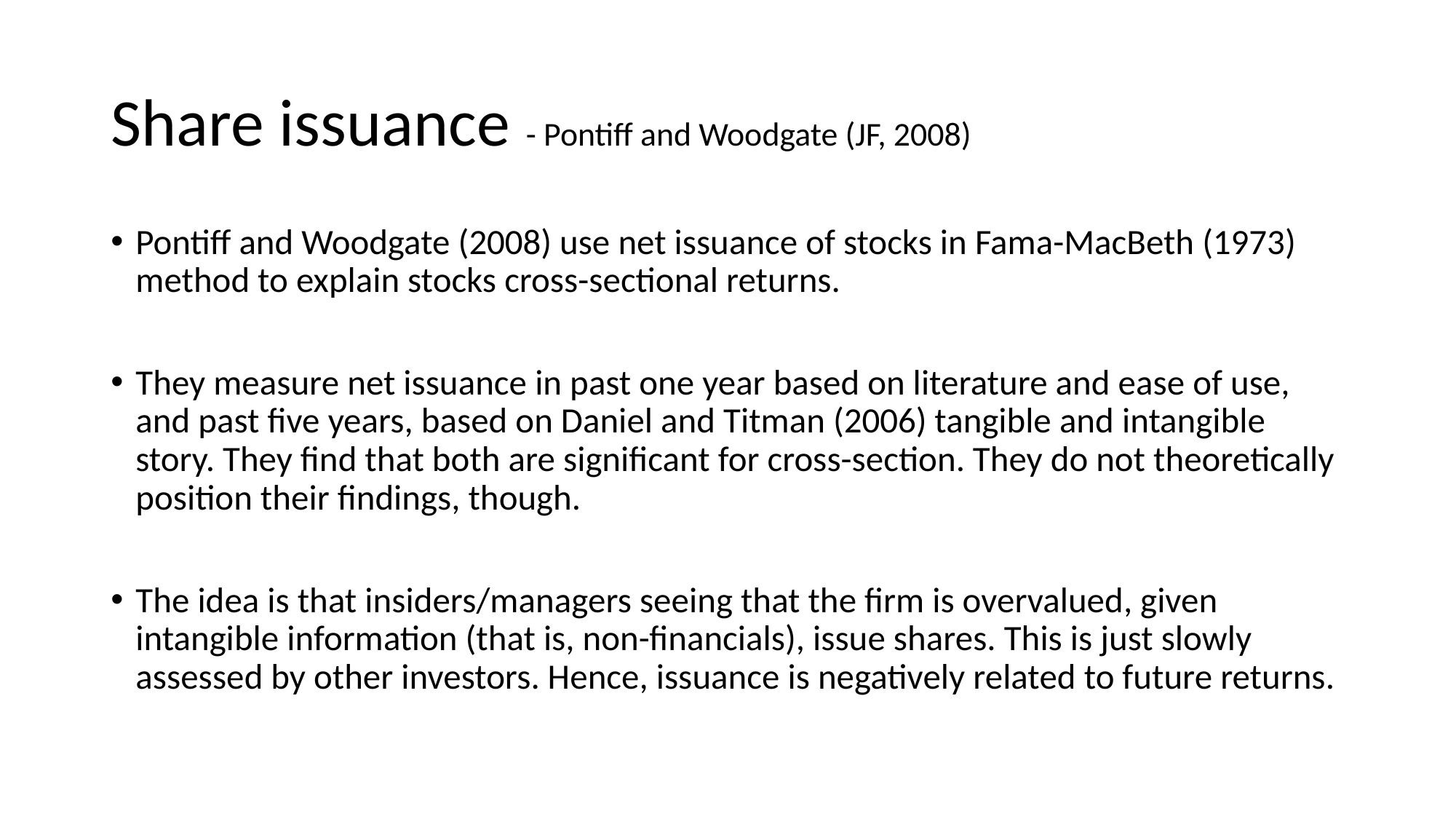

# Share issuance - Pontiff and Woodgate (JF, 2008)
Pontiff and Woodgate (2008) use net issuance of stocks in Fama-MacBeth (1973) method to explain stocks cross-sectional returns.

They measure net issuance in past one year based on literature and ease of use, and past five years, based on Daniel and Titman (2006) tangible and intangible story. They find that both are significant for cross-section. They do not theoretically position their findings, though.

The idea is that insiders/managers seeing that the firm is overvalued, given intangible information (that is, non-financials), issue shares. This is just slowly assessed by other investors. Hence, issuance is negatively related to future returns.